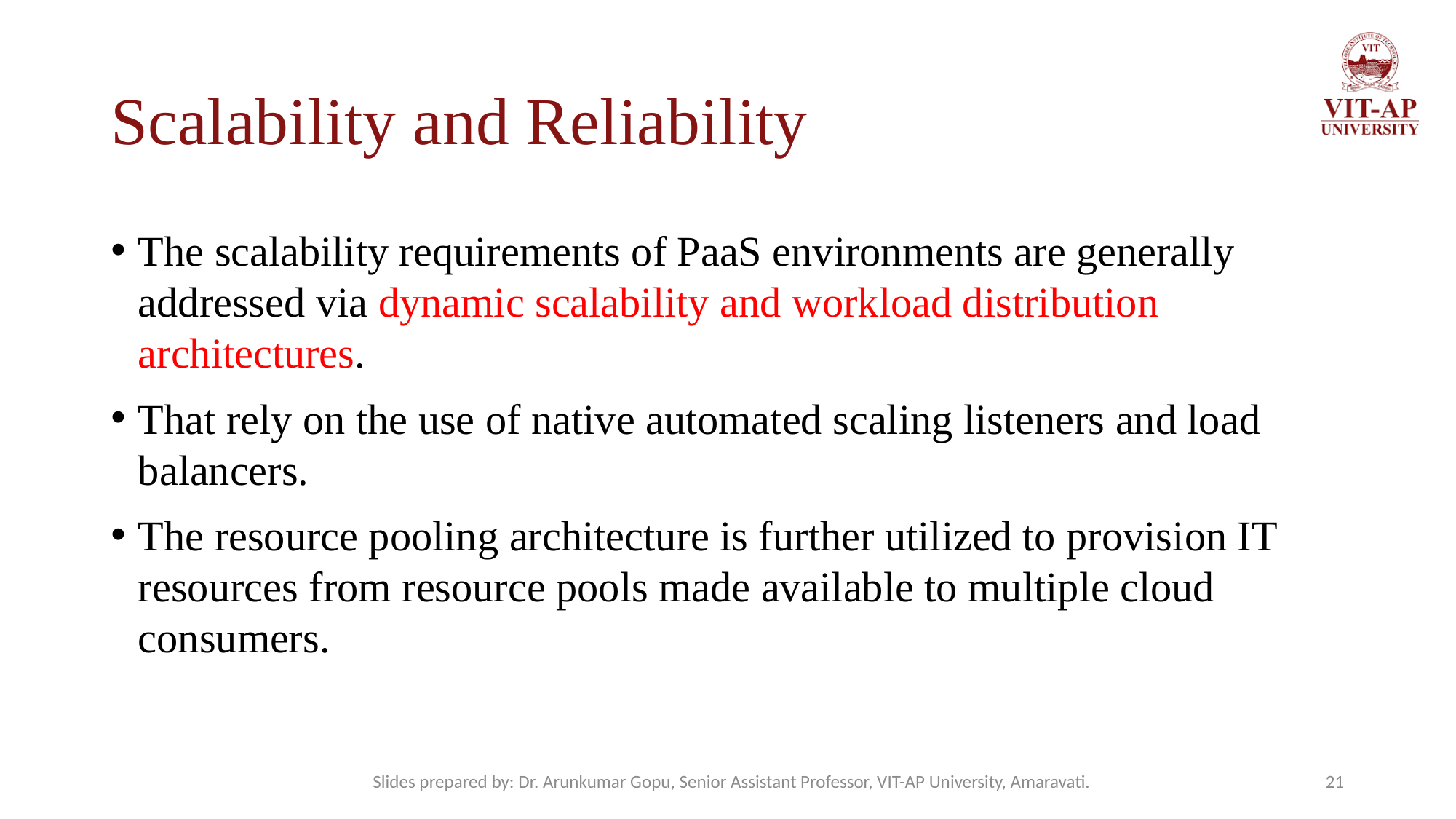

# Scalability and Reliability
The scalability requirements of PaaS environments are generally addressed via dynamic scalability and workload distribution architectures.
That rely on the use of native automated scaling listeners and load balancers.
The resource pooling architecture is further utilized to provision IT resources from resource pools made available to multiple cloud consumers.

Slides prepared by: Dr. Arunkumar Gopu, Senior Assistant Professor, VIT-AP University, Amaravati.
21